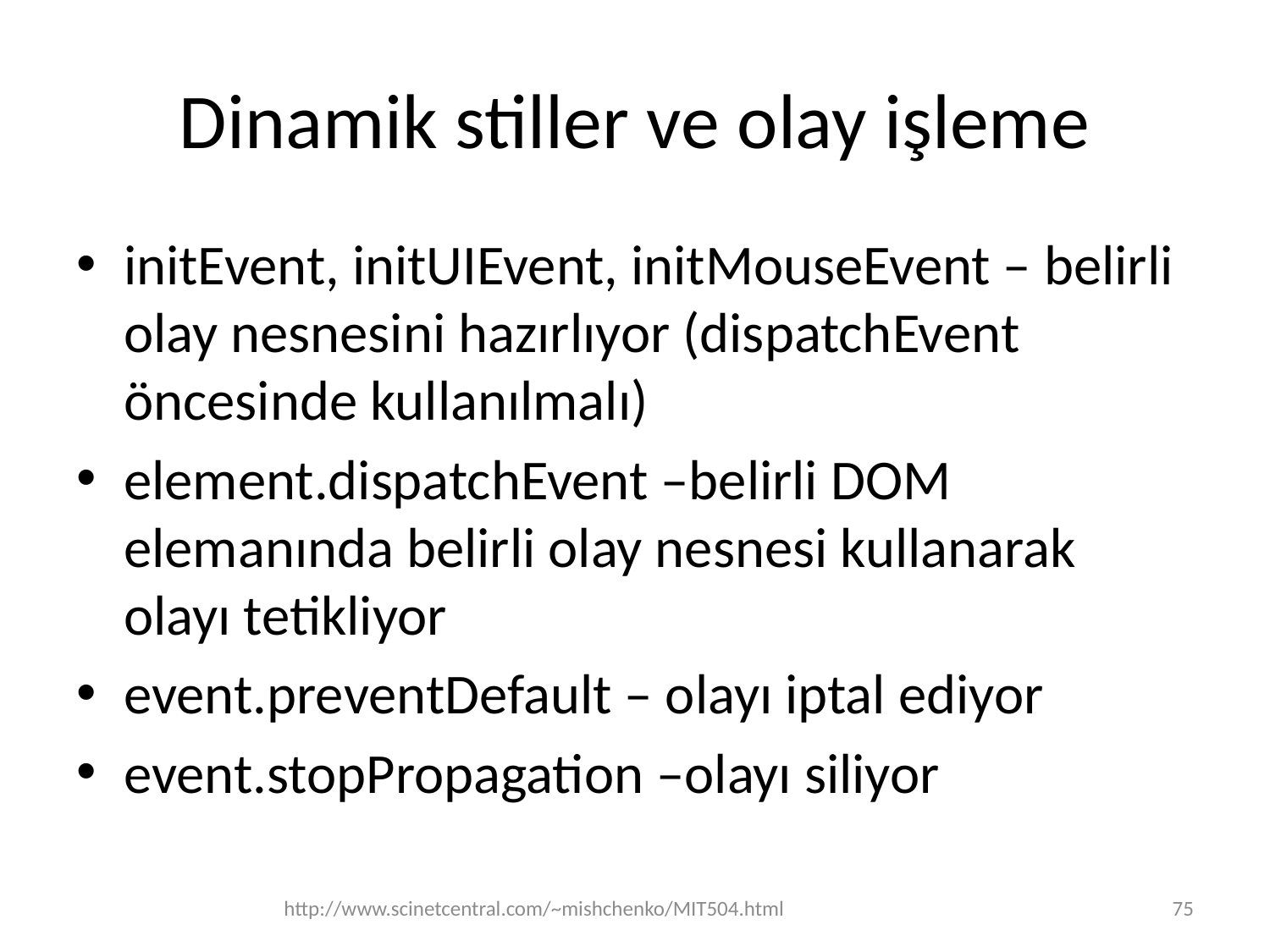

# Dinamik stiller ve olay işleme
initEvent, initUIEvent, initMouseEvent – belirli olay nesnesini hazırlıyor (dispatchEvent öncesinde kullanılmalı)
element.dispatchEvent –belirli DOM elemanında belirli olay nesnesi kullanarak olayı tetikliyor
event.preventDefault – olayı iptal ediyor
event.stopPropagation –olayı siliyor
http://www.scinetcentral.com/~mishchenko/MIT504.html
75